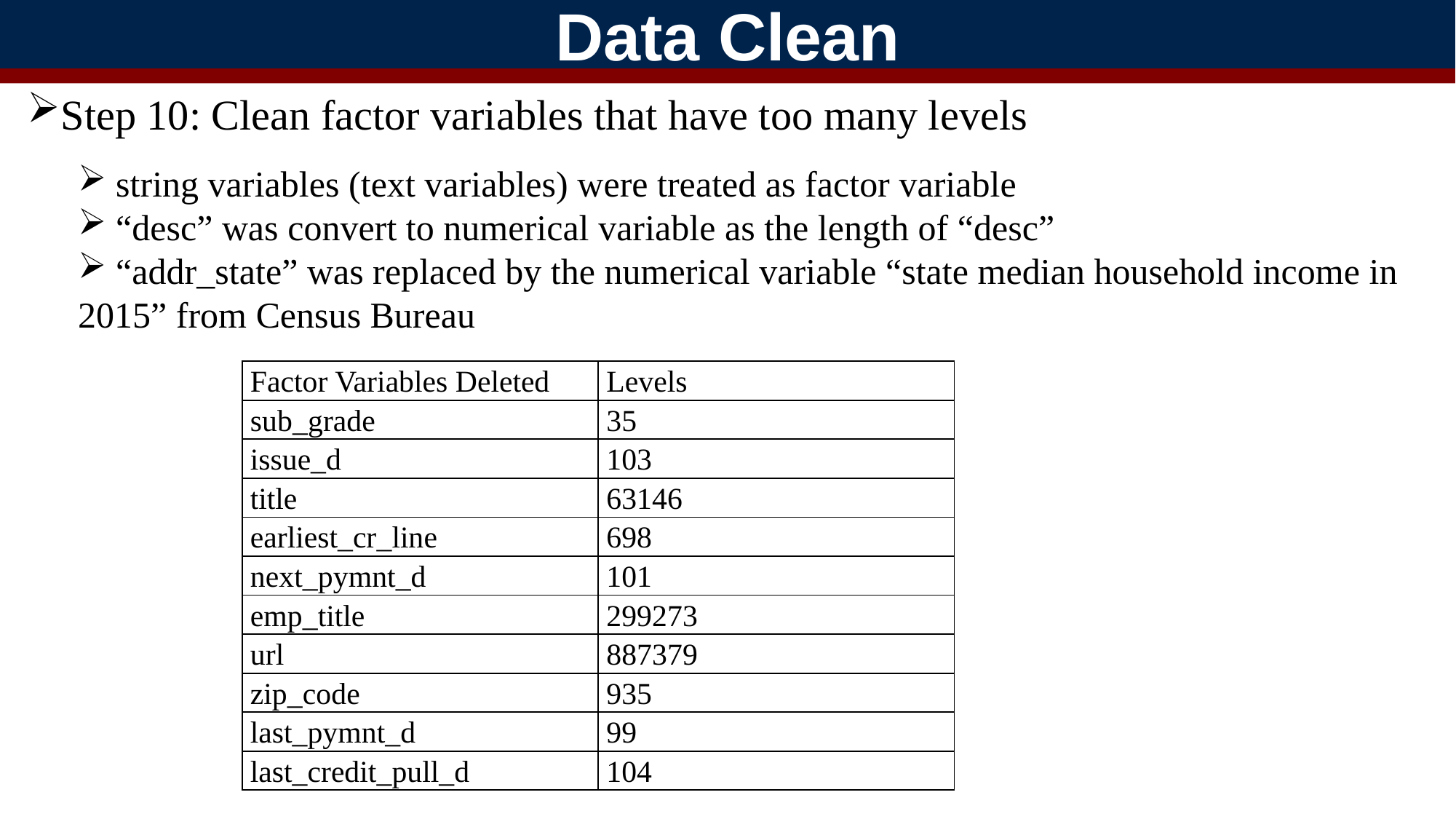

Data Clean

Step 10: Clean factor variables that have too many levels
 string variables (text variables) were treated as factor variable
 “desc” was convert to numerical variable as the length of “desc”
 “addr_state” was replaced by the numerical variable “state median household income in 2015” from Census Bureau
| Factor Variables Deleted | Levels |
| --- | --- |
| sub\_grade | 35 |
| issue\_d | 103 |
| title | 63146 |
| earliest\_cr\_line | 698 |
| next\_pymnt\_d | 101 |
| emp\_title | 299273 |
| url | 887379 |
| zip\_code | 935 |
| last\_pymnt\_d | 99 |
| last\_credit\_pull\_d | 104 |